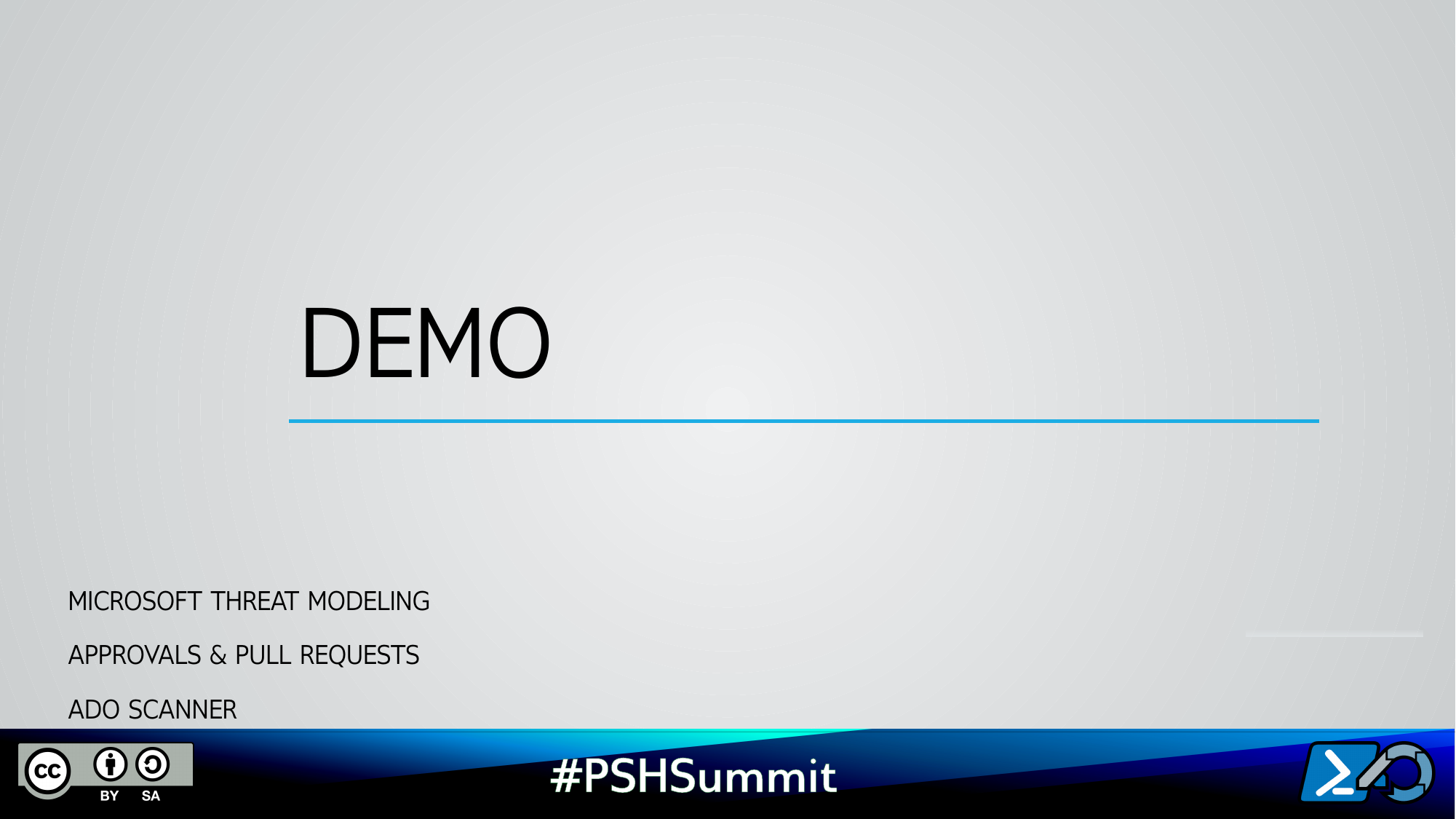

# Demo
Microsoft threat modeling
Approvals & Pull requests
Ado scanner